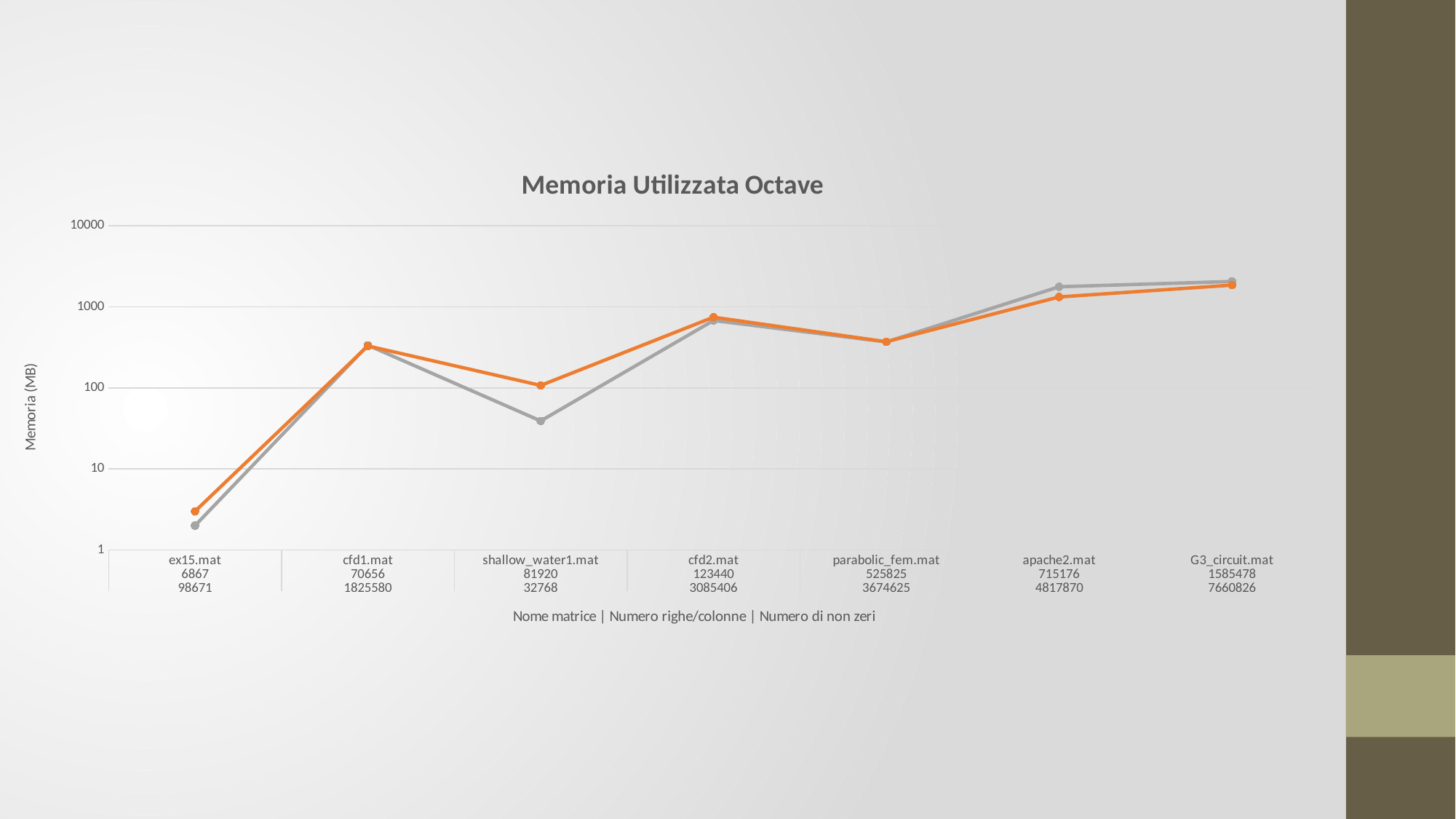

### Chart: Memoria Utilizzata Octave

| Category | Octave Windows | Octave Linux |
|---|---|---|
| ex15.mat | 2.0 | 3.0 |
| cfd1.mat | 335.0 | 328.0 |
| shallow_water1.mat | 39.0 | 107.0 |
| cfd2.mat | 676.0 | 742.0 |
| parabolic_fem.mat | 368.0 | 370.0 |
| apache2.mat | 1761.0 | 1319.0 |
| G3_circuit.mat | 2048.0 | 1846.0 |